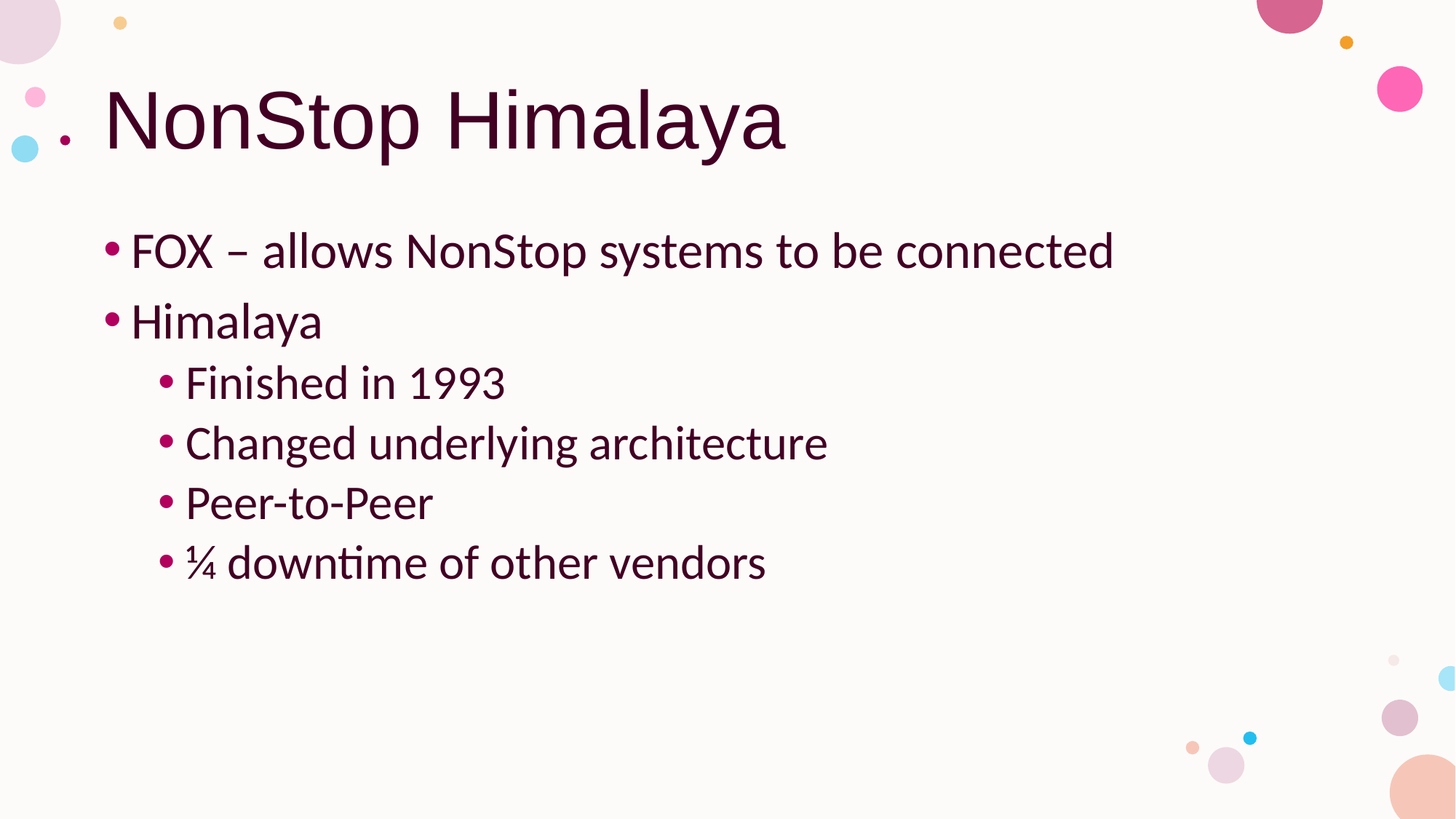

# NonStop Himalaya
FOX – allows NonStop systems to be connected
Himalaya
Finished in 1993
Changed underlying architecture
Peer-to-Peer
¼ downtime of other vendors